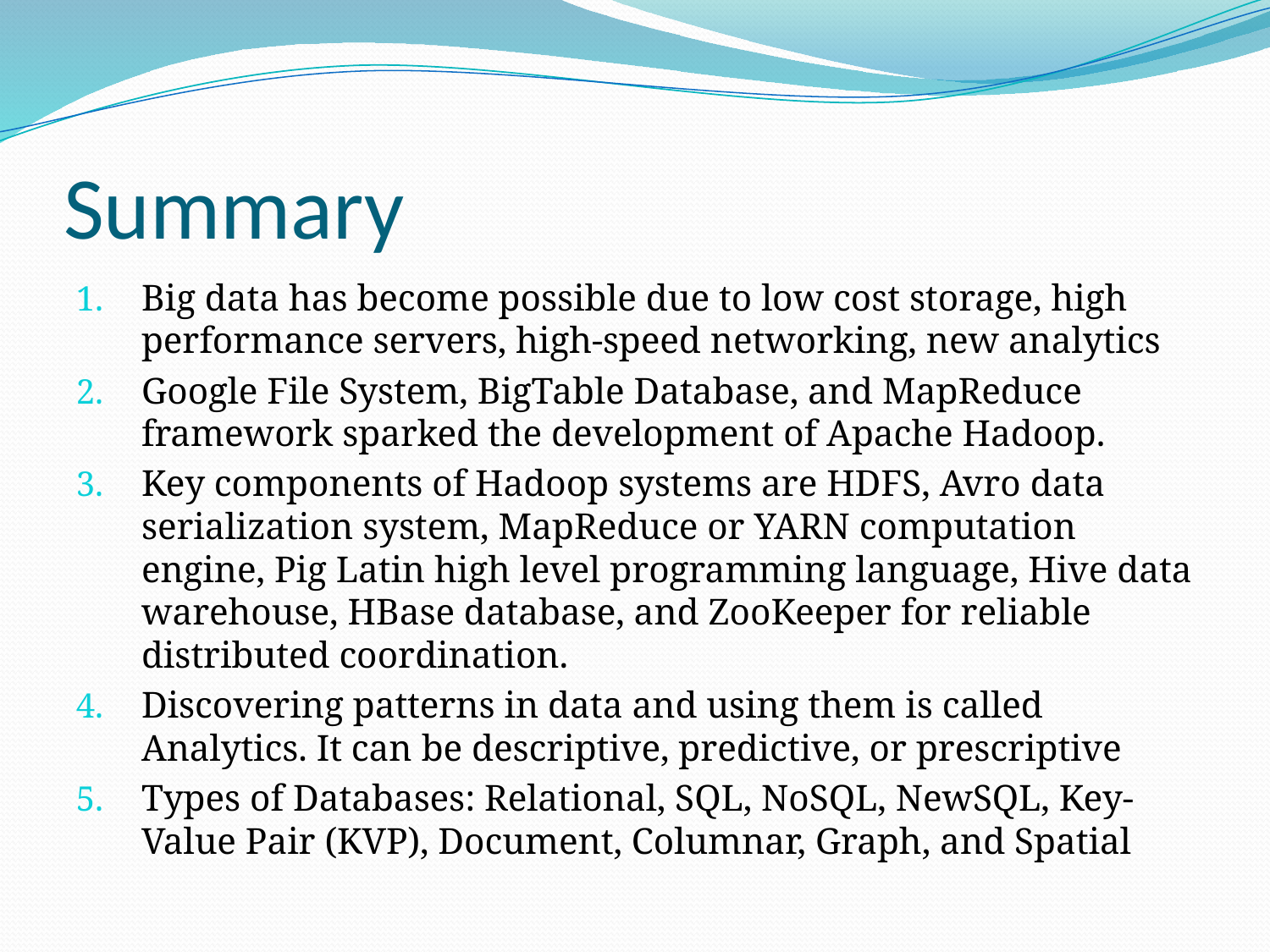

# Summary
Big data has become possible due to low cost storage, high performance servers, high-speed networking, new analytics
Google File System, BigTable Database, and MapReduce framework sparked the development of Apache Hadoop.
Key components of Hadoop systems are HDFS, Avro data serialization system, MapReduce or YARN computation engine, Pig Latin high level programming language, Hive data warehouse, HBase database, and ZooKeeper for reliable distributed coordination.
Discovering patterns in data and using them is called Analytics. It can be descriptive, predictive, or prescriptive
Types of Databases: Relational, SQL, NoSQL, NewSQL, Key-Value Pair (KVP), Document, Columnar, Graph, and Spatial